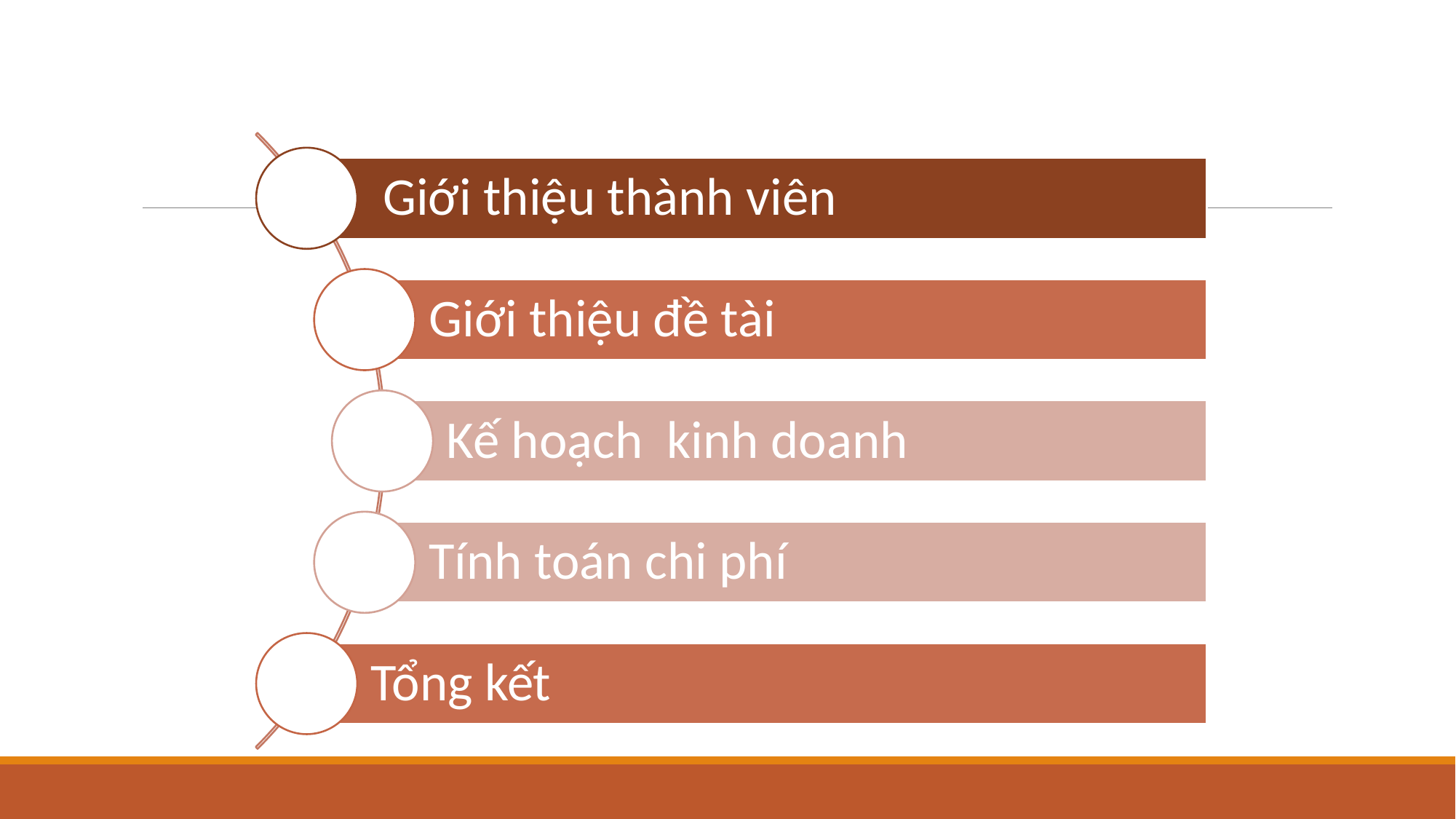

Giới thiệu thành viên
Giới thiệu đề tài
Kế hoạch  kinh doanh
Tính toán chi phí
Tổng kết